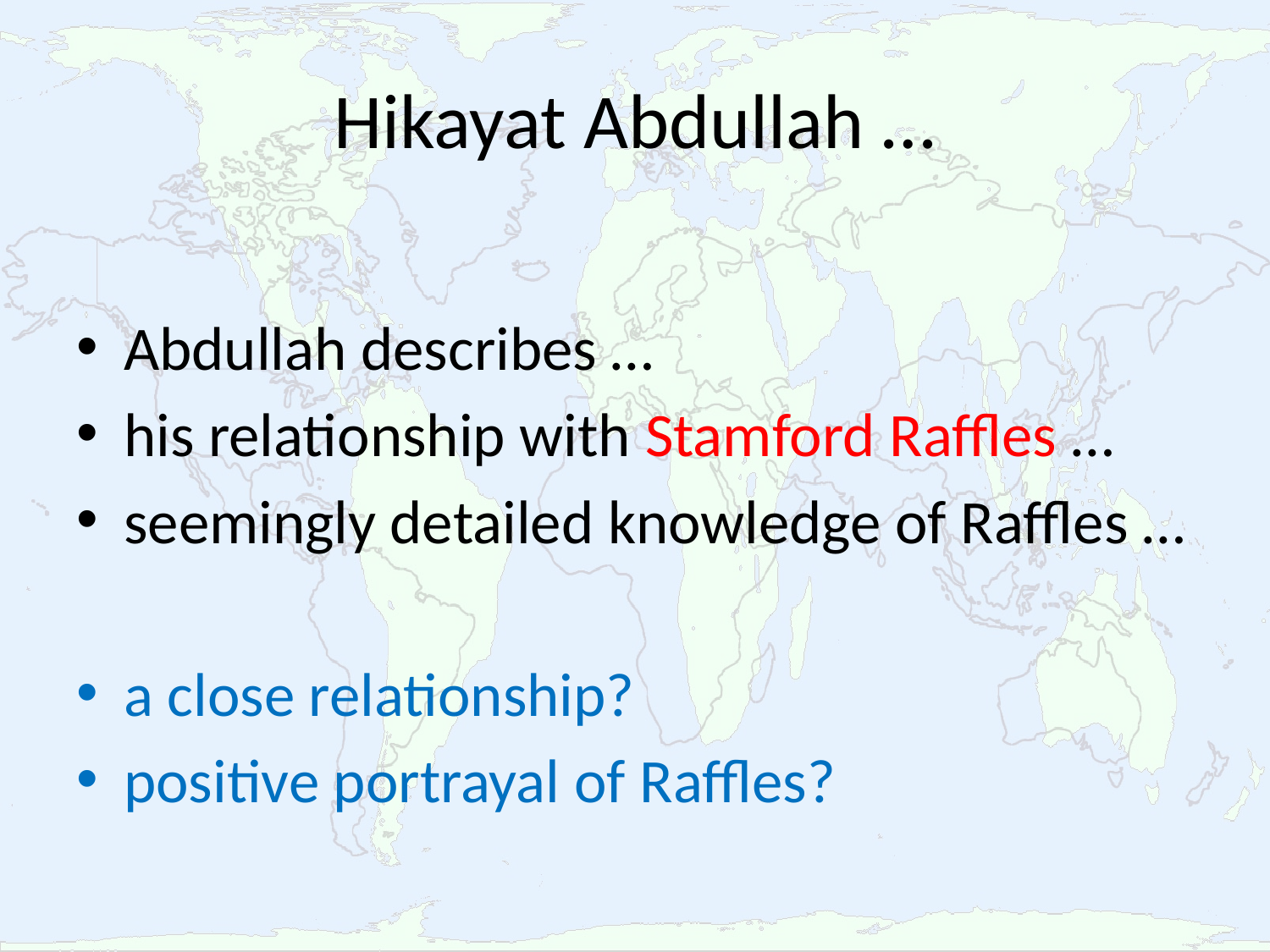

# Hikayat Abdullah …

Abdullah describes …
his relationship with Stamford Raffles …
seemingly detailed knowledge of Raffles …

a close relationship?
positive portrayal of Raffles?